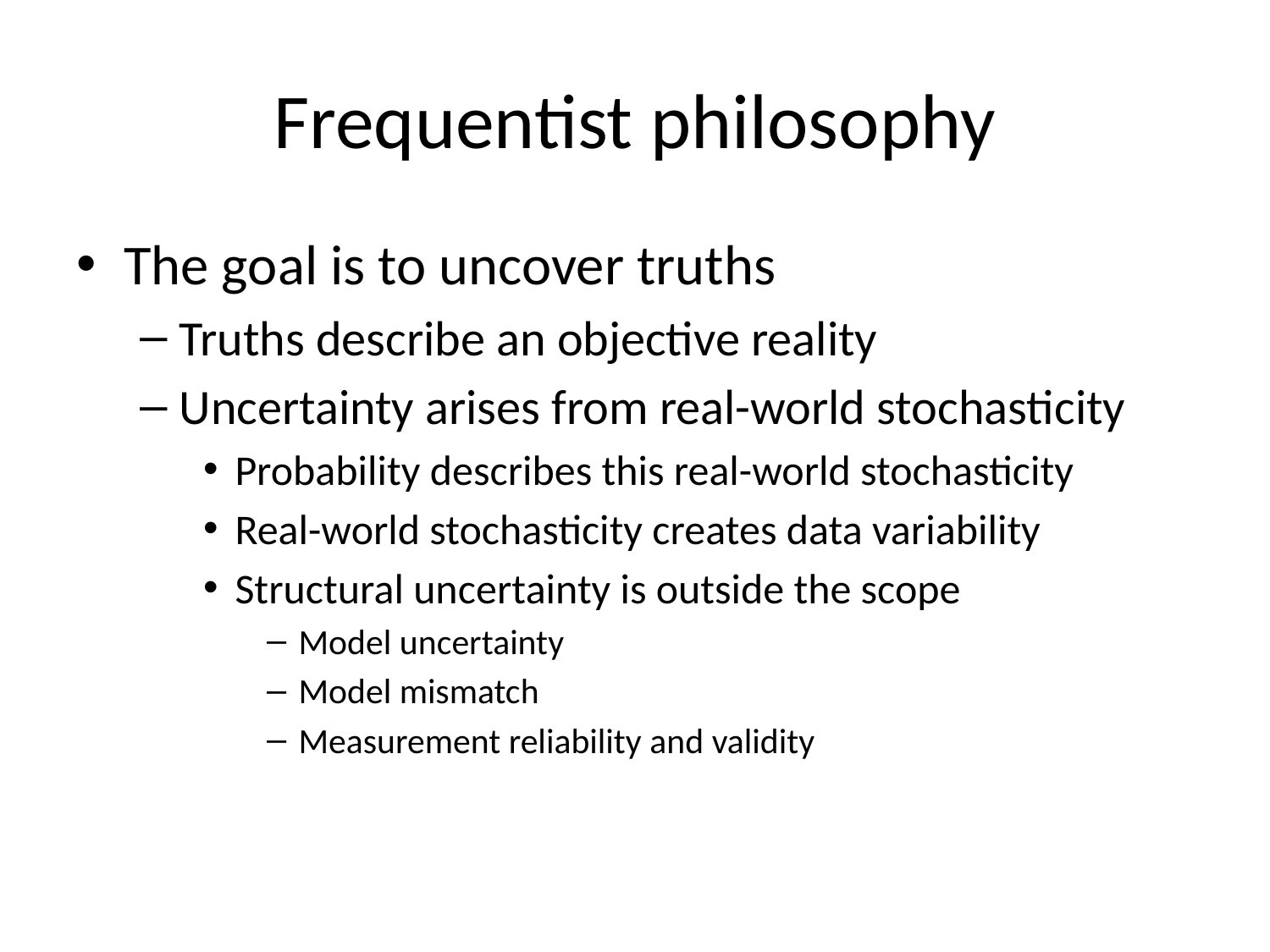

# Frequentist philosophy
The goal is to uncover truths
Truths describe an objective reality
Uncertainty arises from real-world stochasticity
Probability describes this real-world stochasticity
Real-world stochasticity creates data variability
Structural uncertainty is outside the scope
Model uncertainty
Model mismatch
Measurement reliability and validity